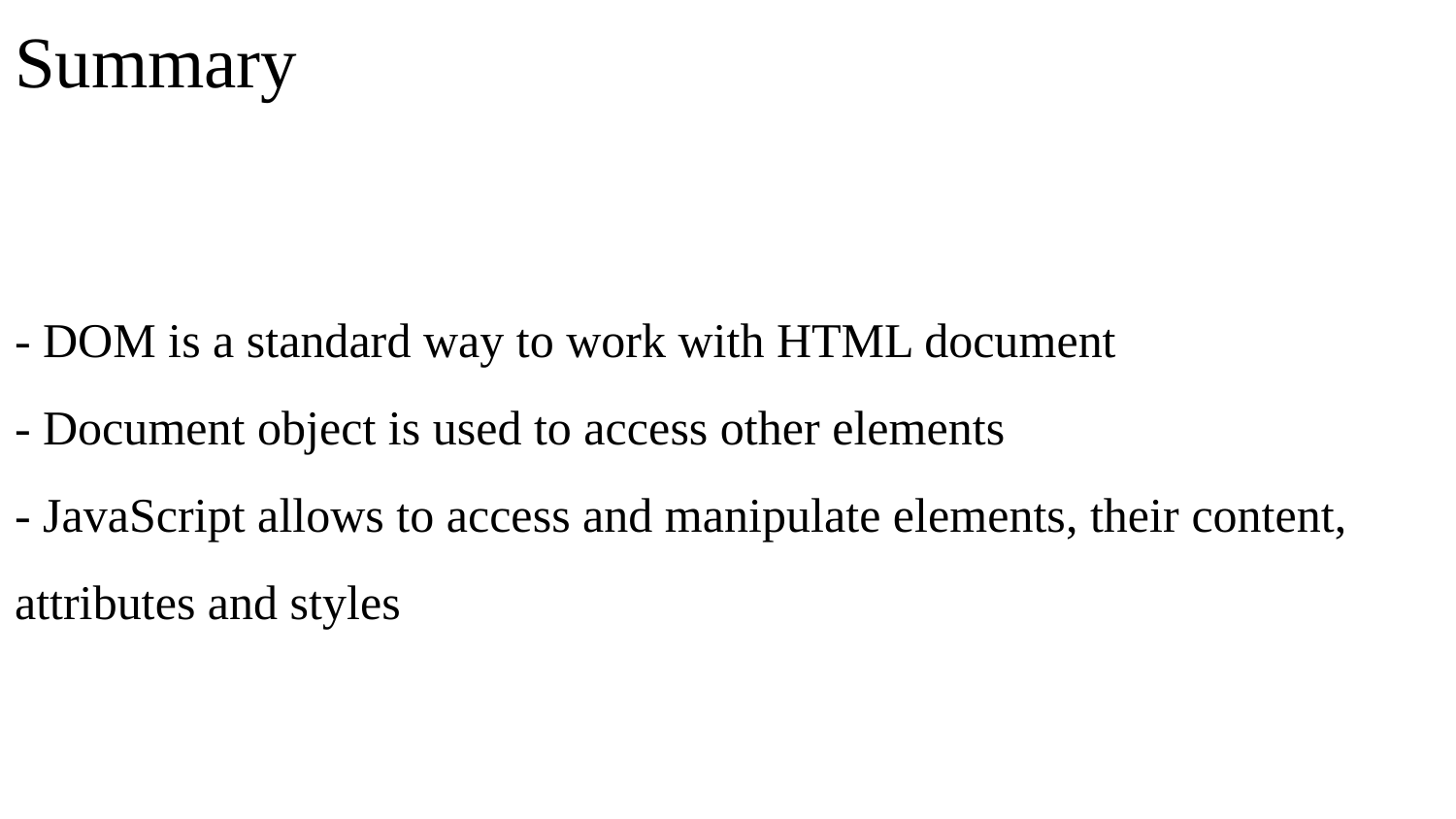

# Summary
- DOM is a standard way to work with HTML document
- Document object is used to access other elements
- JavaScript allows to access and manipulate elements, their content, attributes and styles